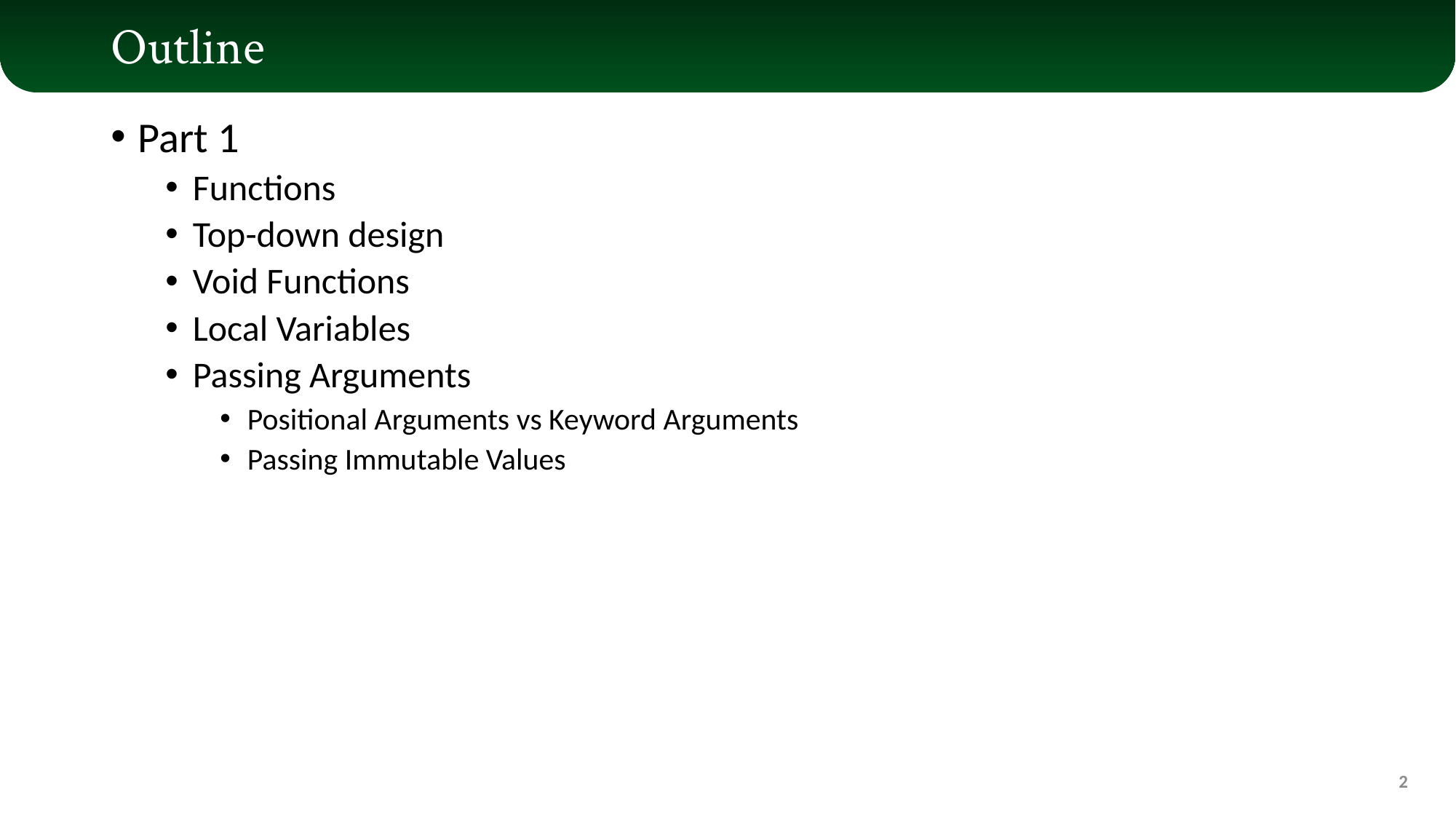

# Outline
Part 1
Functions
Top-down design
Void Functions
Local Variables
Passing Arguments
Positional Arguments vs Keyword Arguments
Passing Immutable Values
2